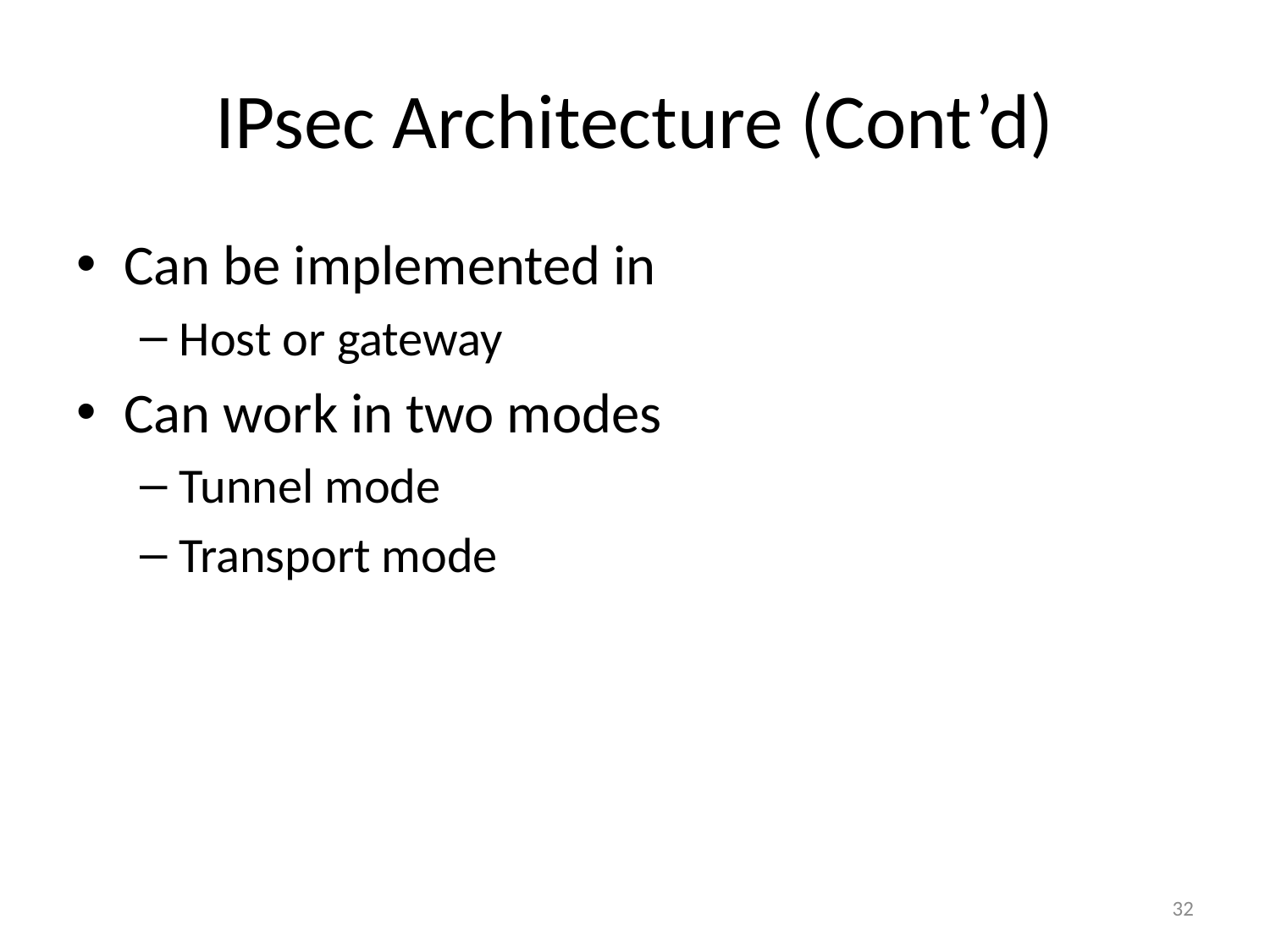

# IPsec Architecture (Cont’d)
Can be implemented in
Host or gateway
Can work in two modes
Tunnel mode
Transport mode

32